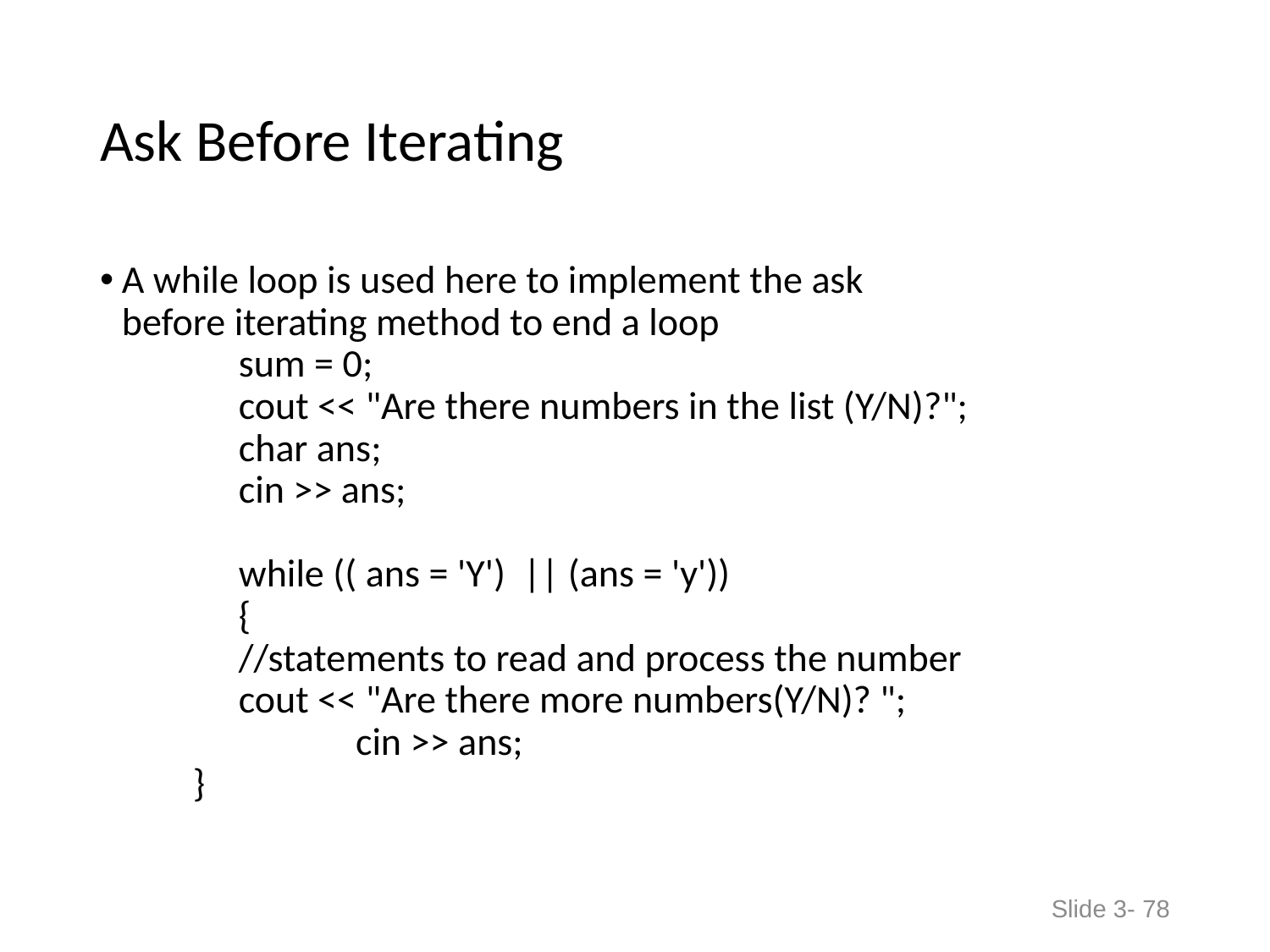

# Ask Before Iterating
A while loop is used here to implement the ask
before iterating method to end a loop
	sum = 0;
	cout << "Are there numbers in the list (Y/N)?";
	char ans;
	cin >> ans;
	while (( ans = 'Y')  || (ans = 'y'))
  	{
        	//statements to read and process the number
        	cout << "Are there more numbers(Y/N)? ";
	  	cin >> ans;
        }
Slide 3- 78